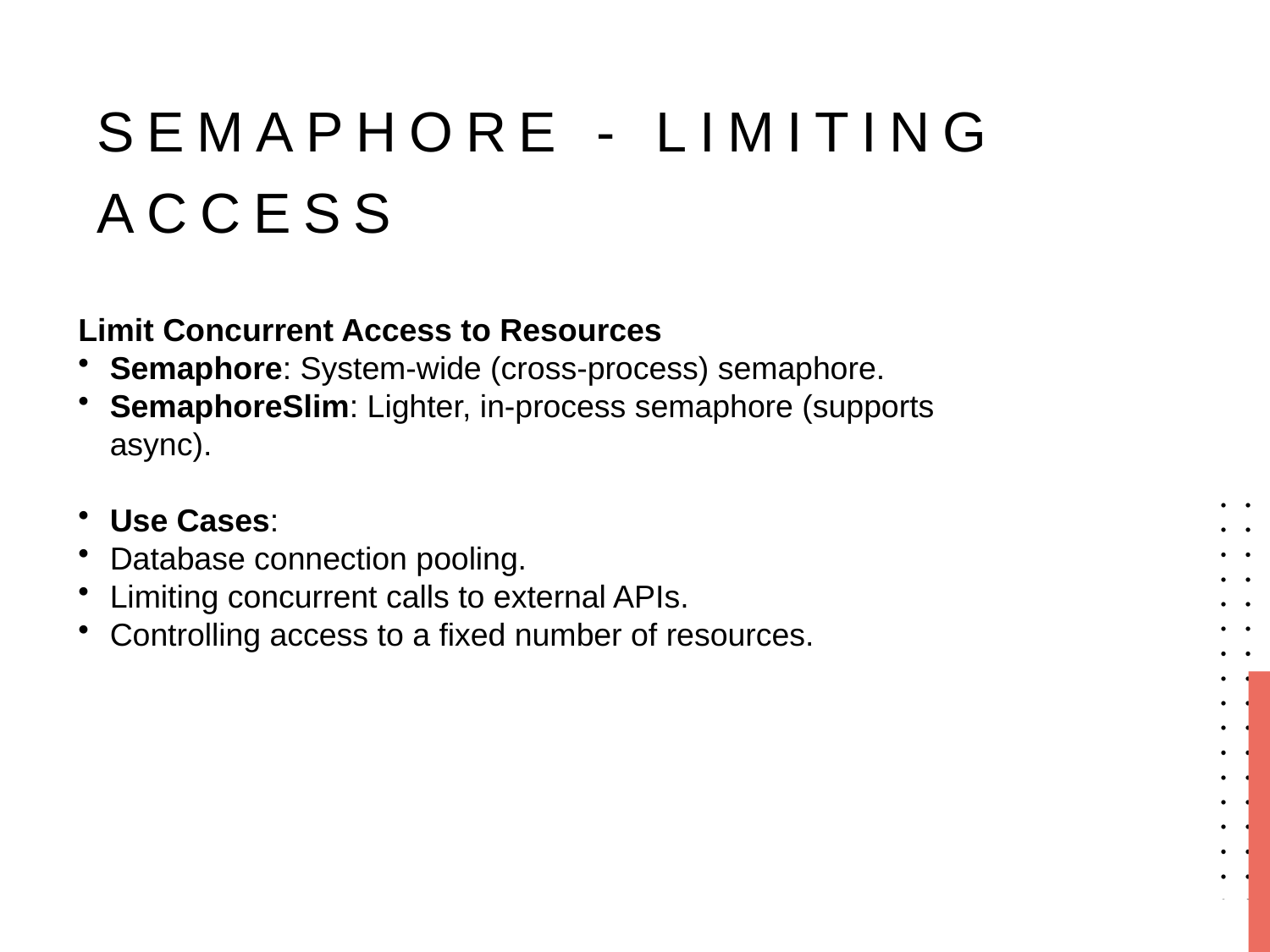

# Semaphore - Limiting Access
Limit Concurrent Access to Resources
Semaphore: System-wide (cross-process) semaphore.
SemaphoreSlim: Lighter, in-process semaphore (supports async).

Use Cases:
Database connection pooling.
Limiting concurrent calls to external APIs.
Controlling access to a fixed number of resources.